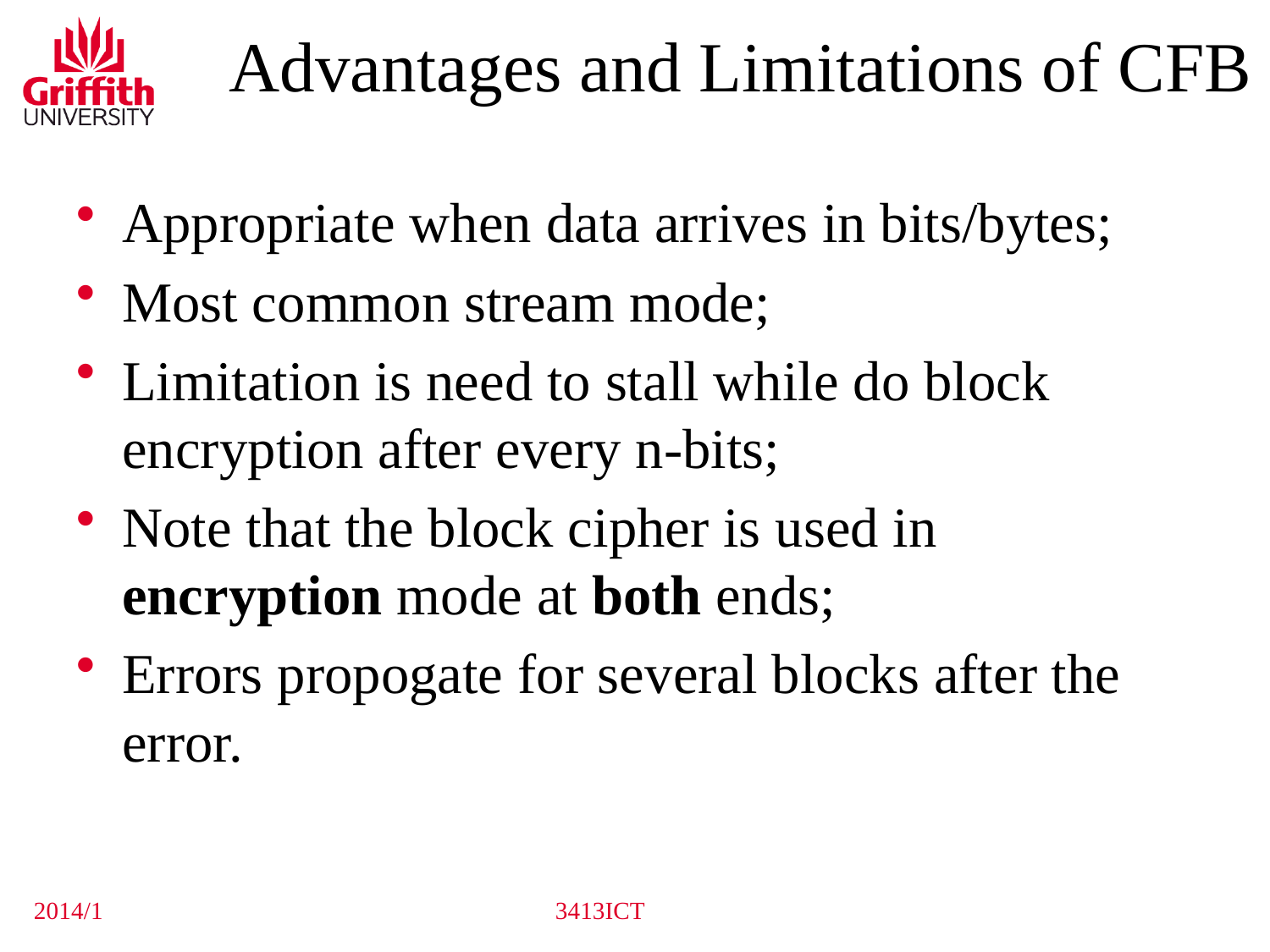

# Advantages and Limitations of CFB
Appropriate when data arrives in bits/bytes;
Most common stream mode;
Limitation is need to stall while do block encryption after every n-bits;
Note that the block cipher is used in encryption mode at both ends;
Errors propogate for several blocks after the error.
2014/1
3413ICT